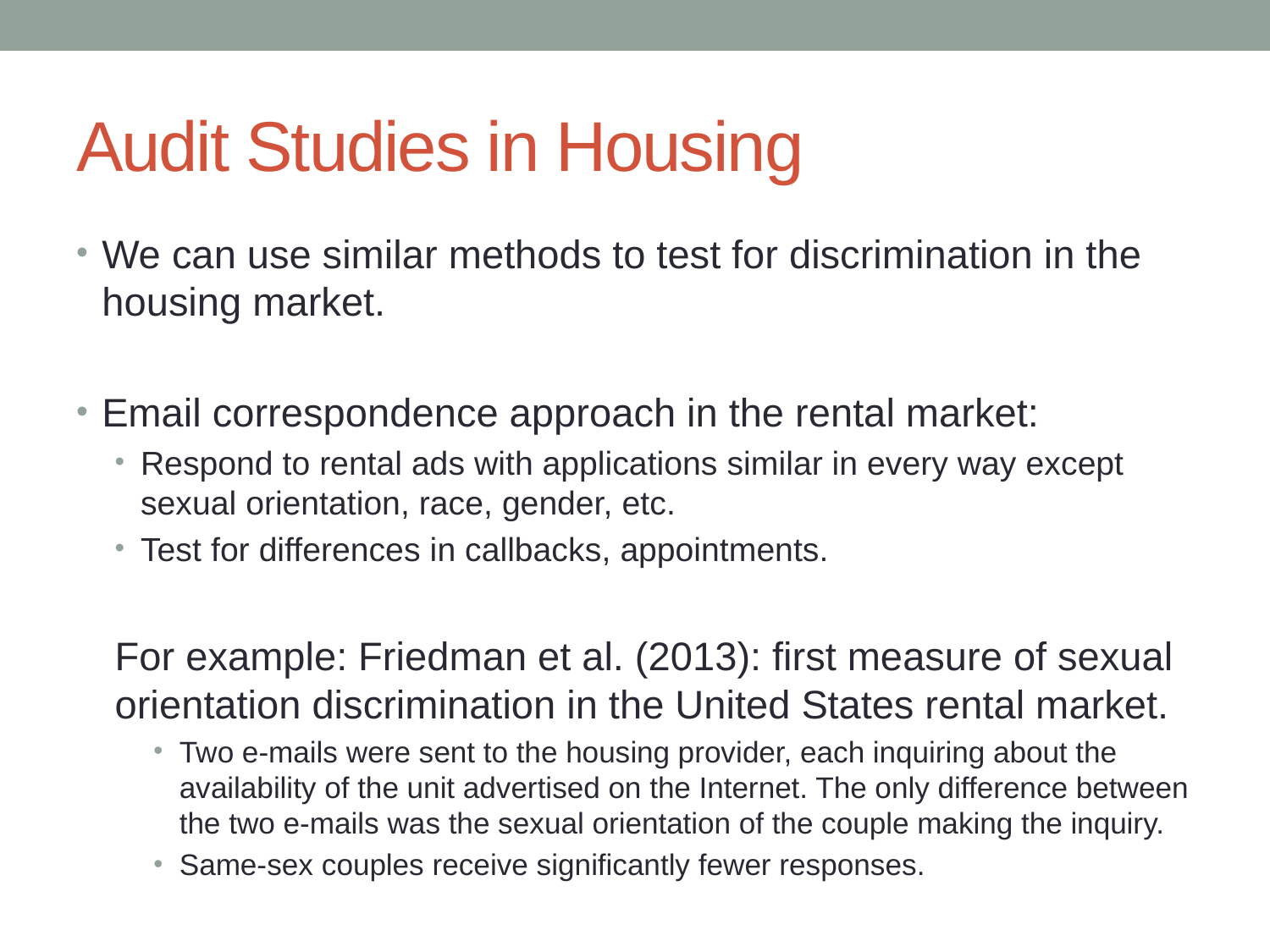

# Audit Studies in Housing
We can use similar methods to test for discrimination in the housing market.

Email correspondence approach in the rental market:
Respond to rental ads with applications similar in every way except sexual orientation, race, gender, etc.
Test for differences in callbacks, appointments.

For example: Friedman et al. (2013): first measure of sexual orientation discrimination in the United States rental market.
Two e-mails were sent to the housing provider, each inquiring about the availability of the unit advertised on the Internet. The only difference between the two e-mails was the sexual orientation of the couple making the inquiry.
Same-sex couples receive significantly fewer responses.